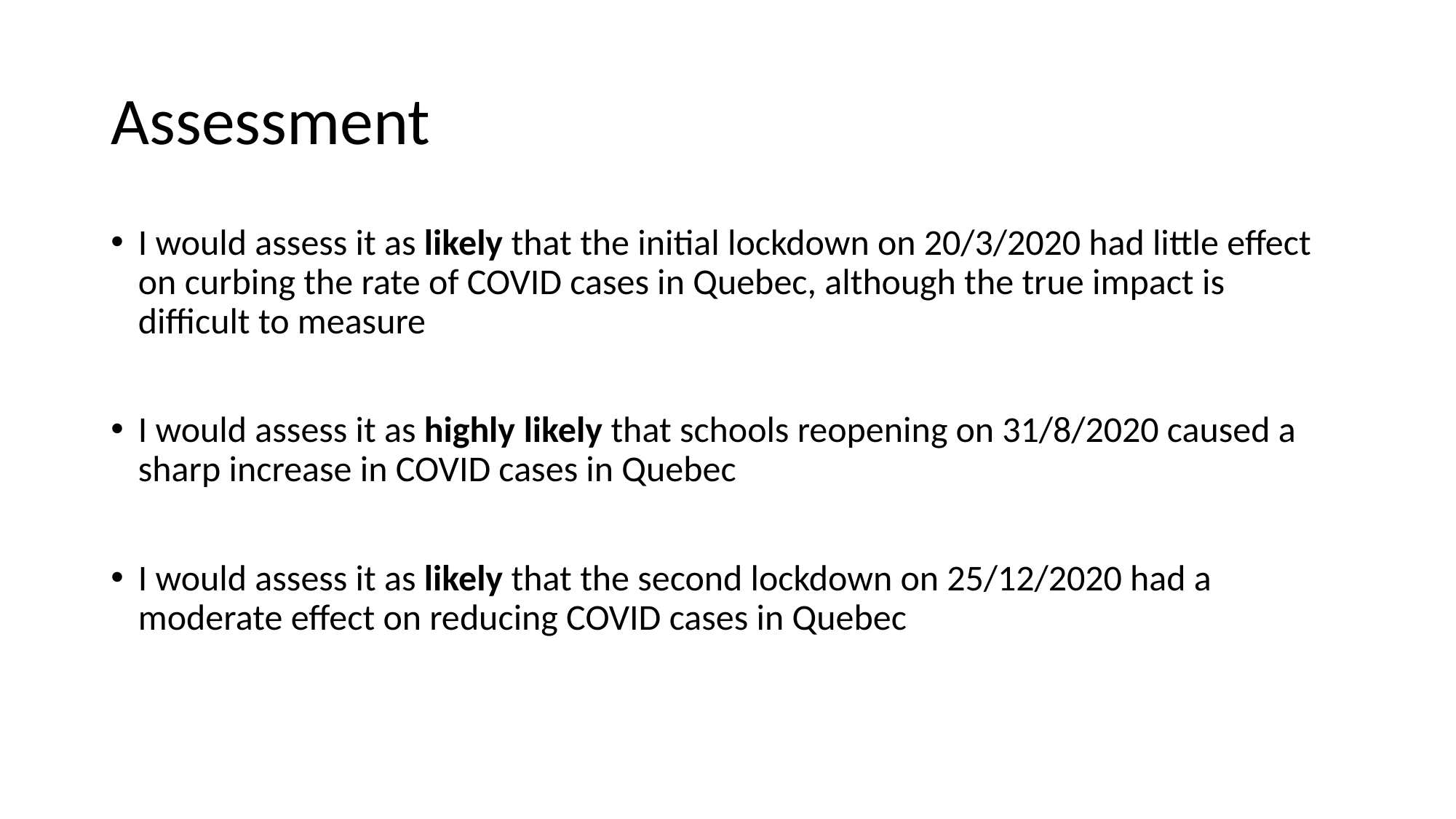

# Assessment
I would assess it as likely that the initial lockdown on 20/3/2020 had little effect on curbing the rate of COVID cases in Quebec, although the true impact is difficult to measure

I would assess it as highly likely that schools reopening on 31/8/2020 caused a sharp increase in COVID cases in Quebec

I would assess it as likely that the second lockdown on 25/12/2020 had a moderate effect on reducing COVID cases in Quebec